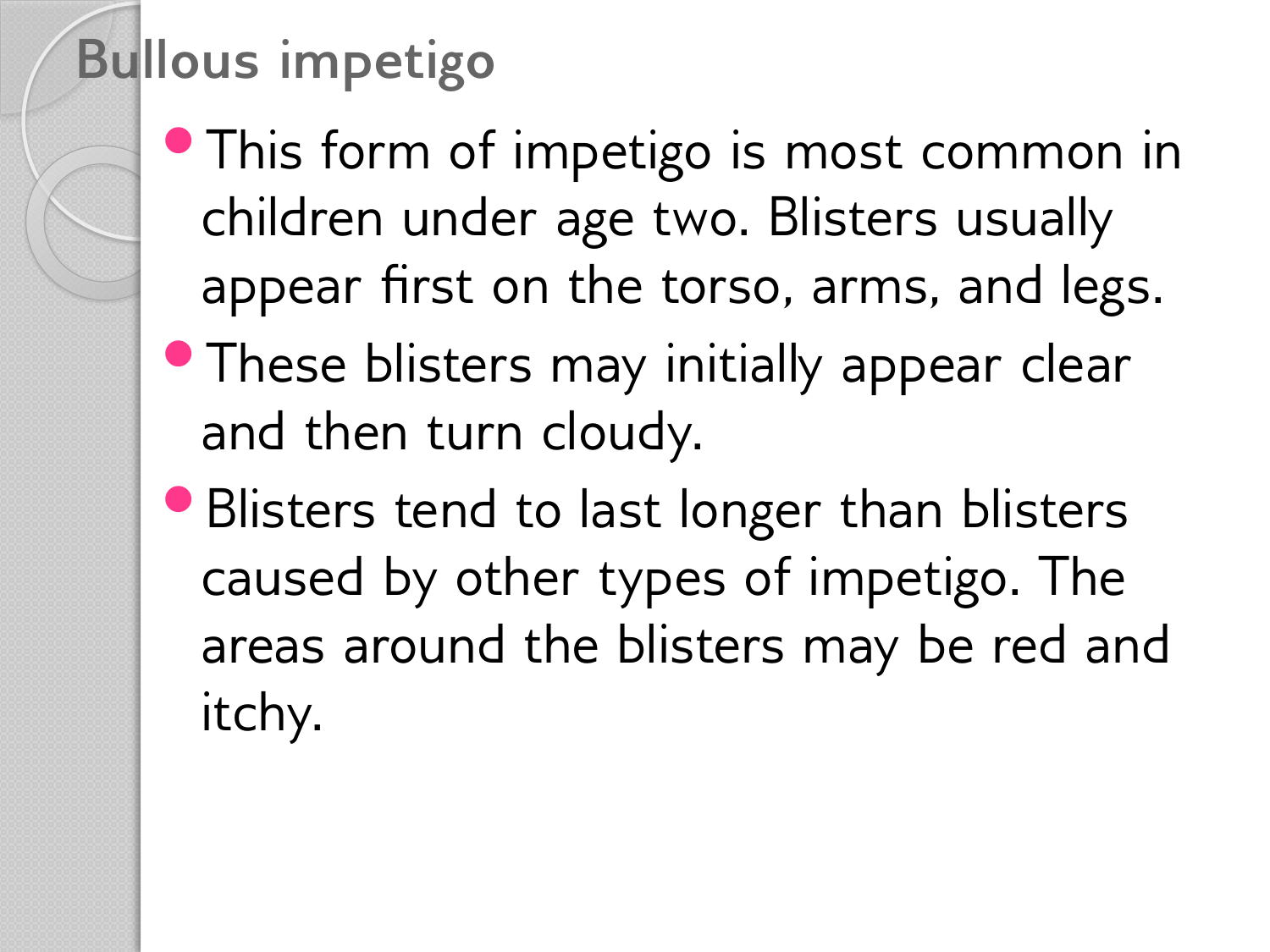

# Bullous impetigo
This form of impetigo is most common in children under age two. Blisters usually appear first on the torso, arms, and legs.
These blisters may initially appear clear and then turn cloudy.
Blisters tend to last longer than blisters caused by other types of impetigo. The areas around the blisters may be red and itchy.